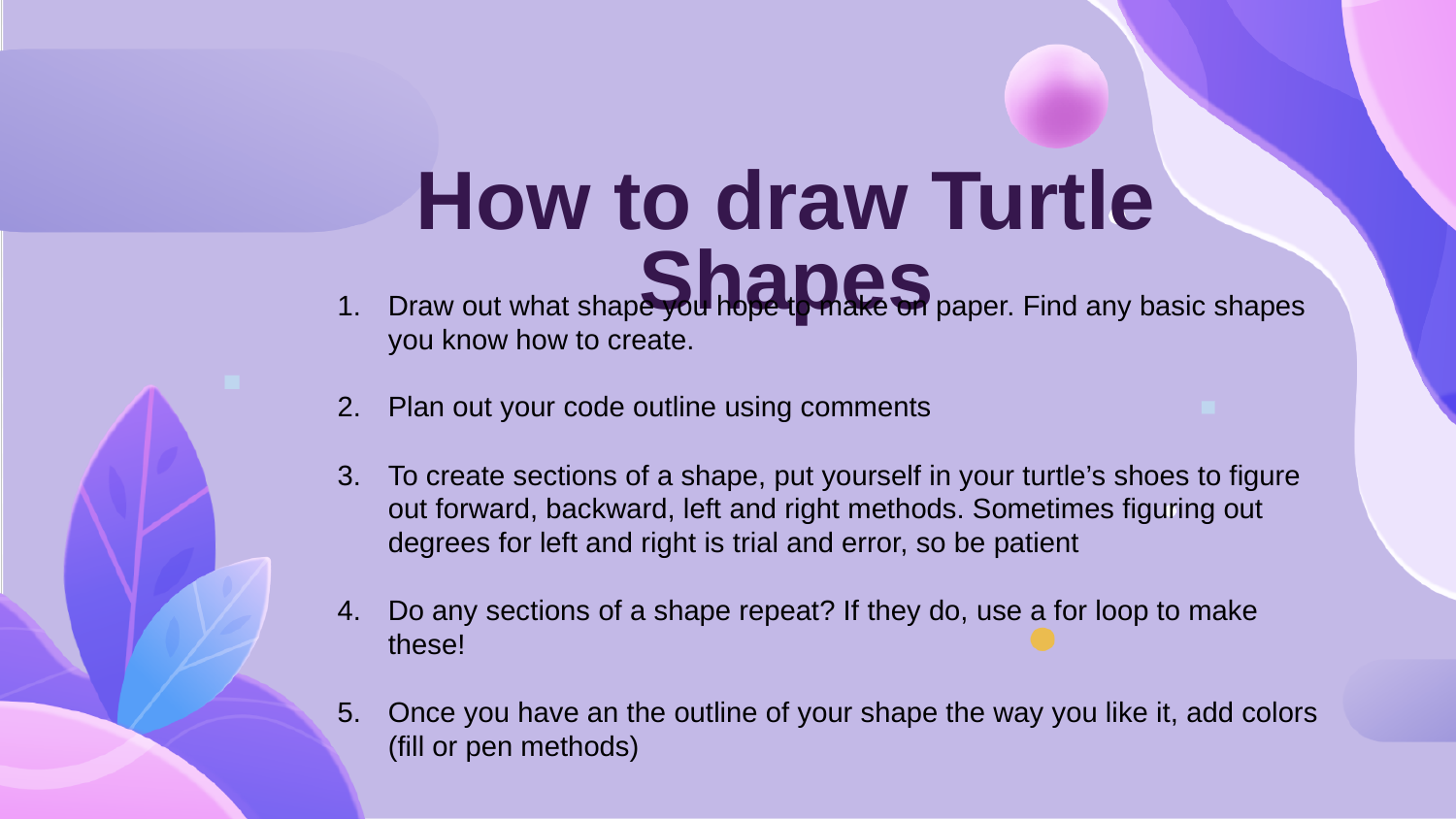

How to draw Turtle Shapes
Draw out what shape you hope to make on paper. Find any basic shapes you know how to create.

Plan out your code outline using comments

To create sections of a shape, put yourself in your turtle’s shoes to figure out forward, backward, left and right methods. Sometimes figuring out degrees for left and right is trial and error, so be patient

Do any sections of a shape repeat? If they do, use a for loop to make these!

Once you have an the outline of your shape the way you like it, add colors (fill or pen methods)